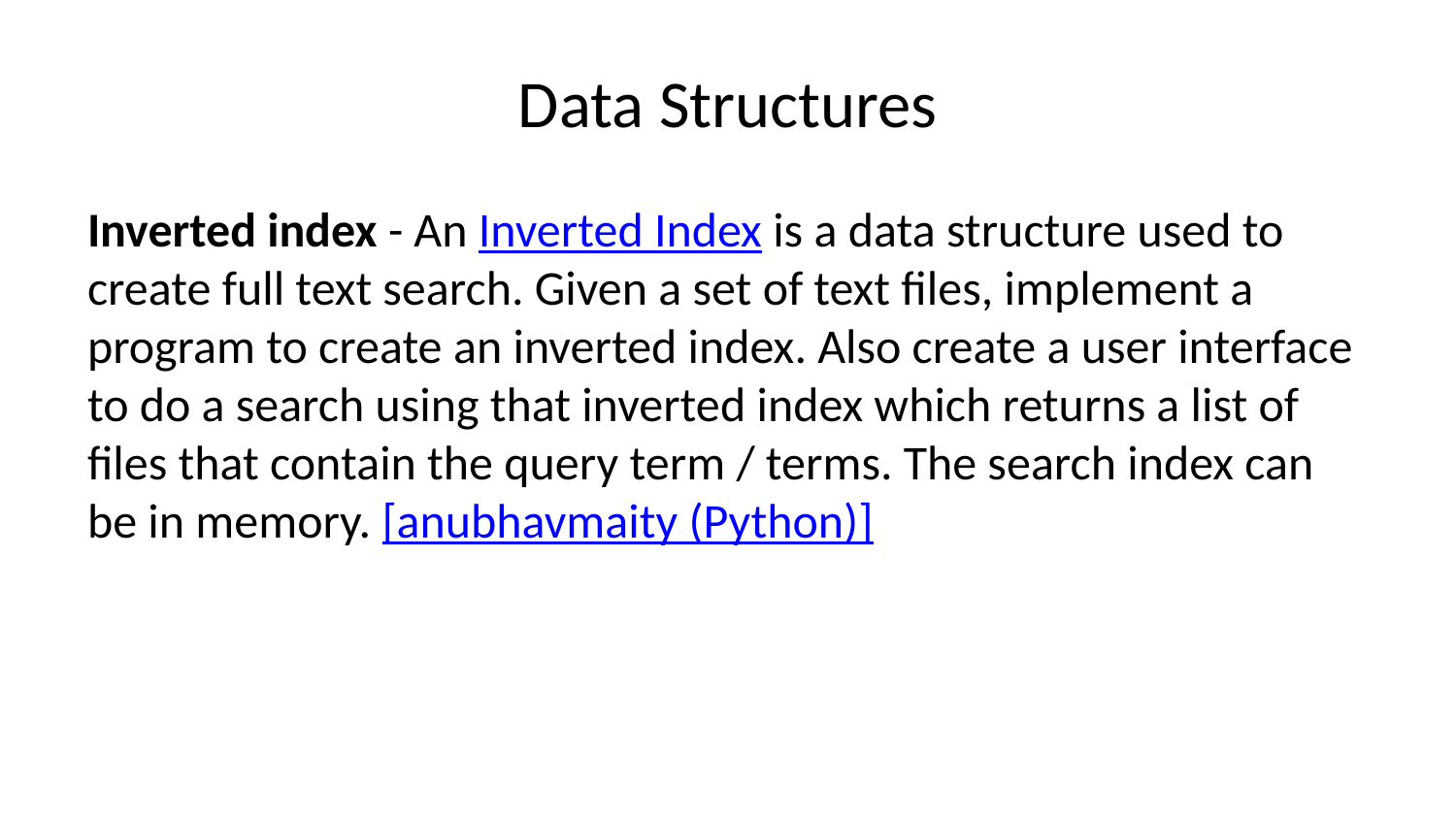

# Data Structures
Inverted index - An Inverted Index is a data structure used to create full text search. Given a set of text files, implement a program to create an inverted index. Also create a user interface to do a search using that inverted index which returns a list of files that contain the query term / terms. The search index can be in memory. [anubhavmaity (Python)]